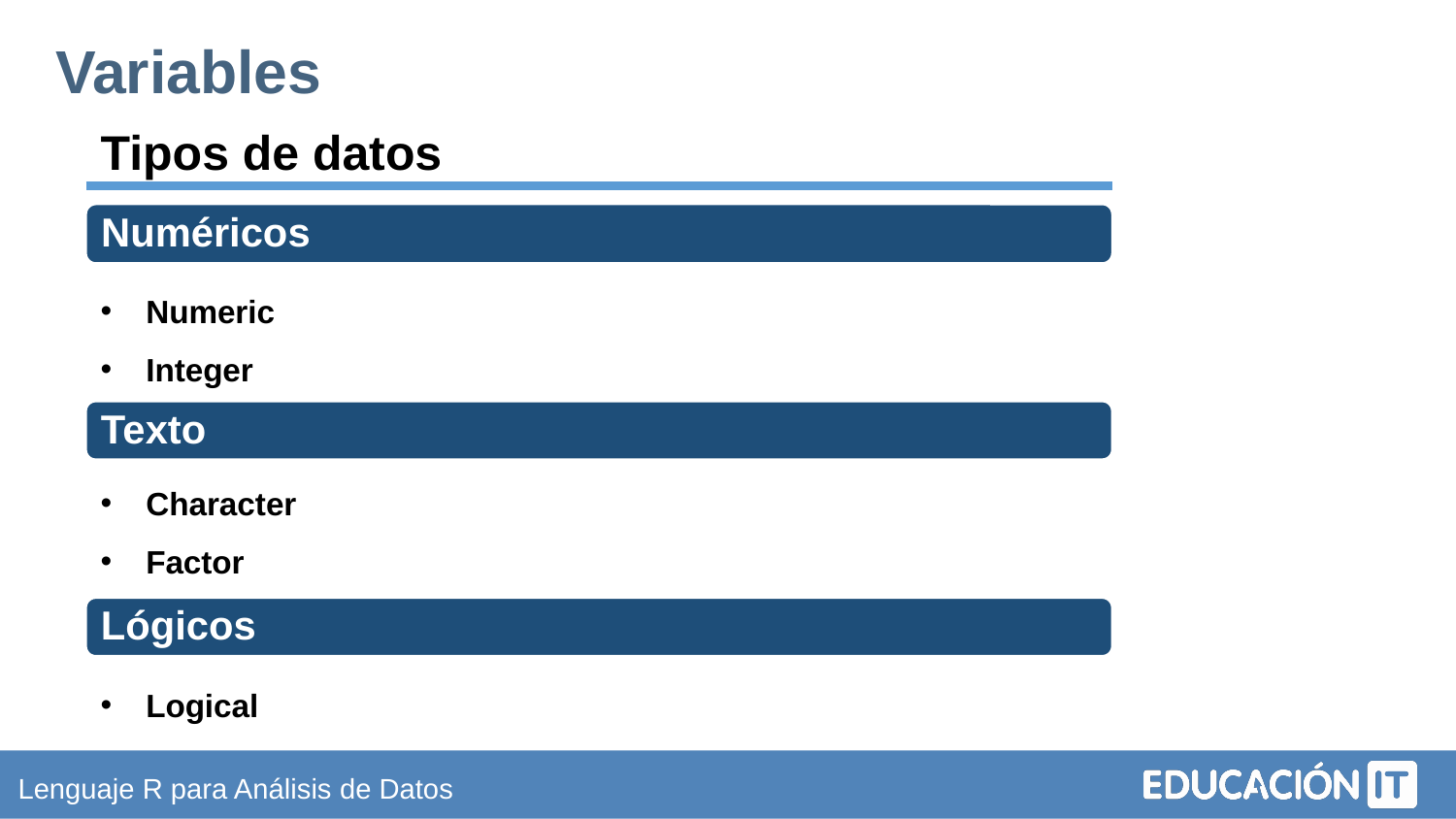

Variables
Tipos de datos

Numéricos
Numeric
Integer

Texto
Character
Factor

Lógicos
Logical